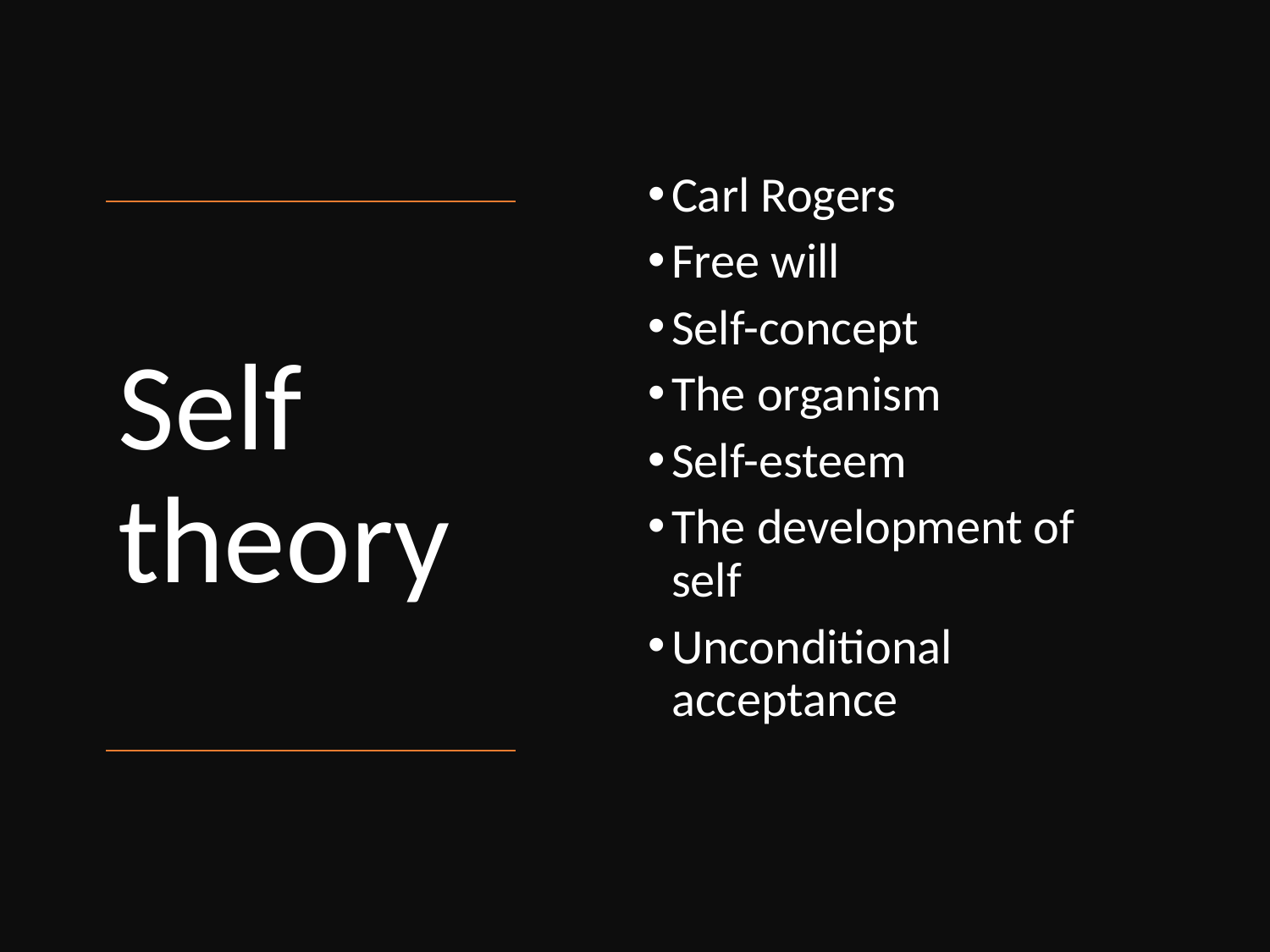

Carl Rogers
Free will
Self-concept
The organism
Self-esteem
The development of self
Unconditional acceptance

# Self theory